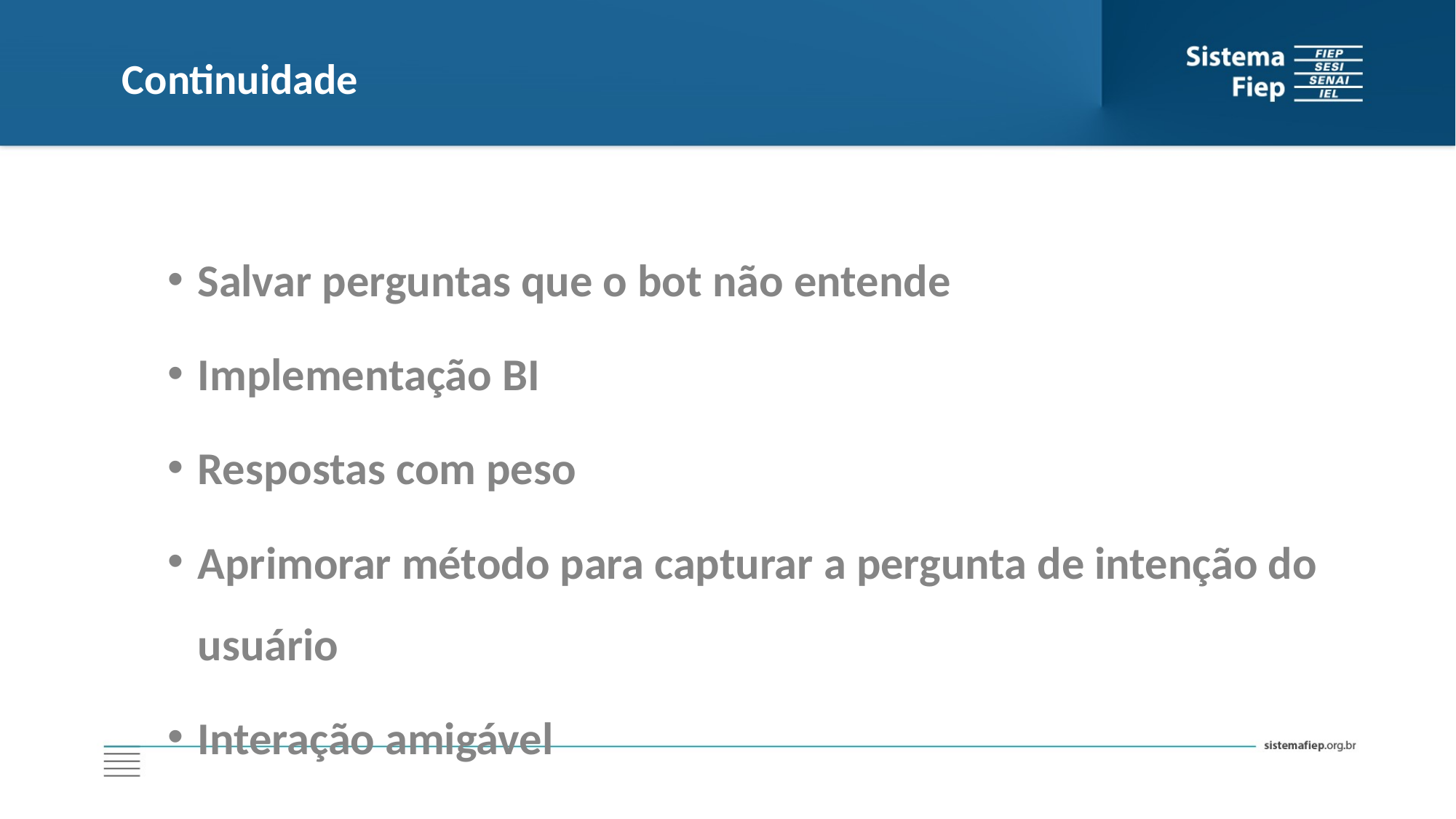

# Continuidade

Salvar perguntas que o bot não entende
Implementação BI
Respostas com peso
Aprimorar método para capturar a pergunta de intenção do usuário
Interação amigável